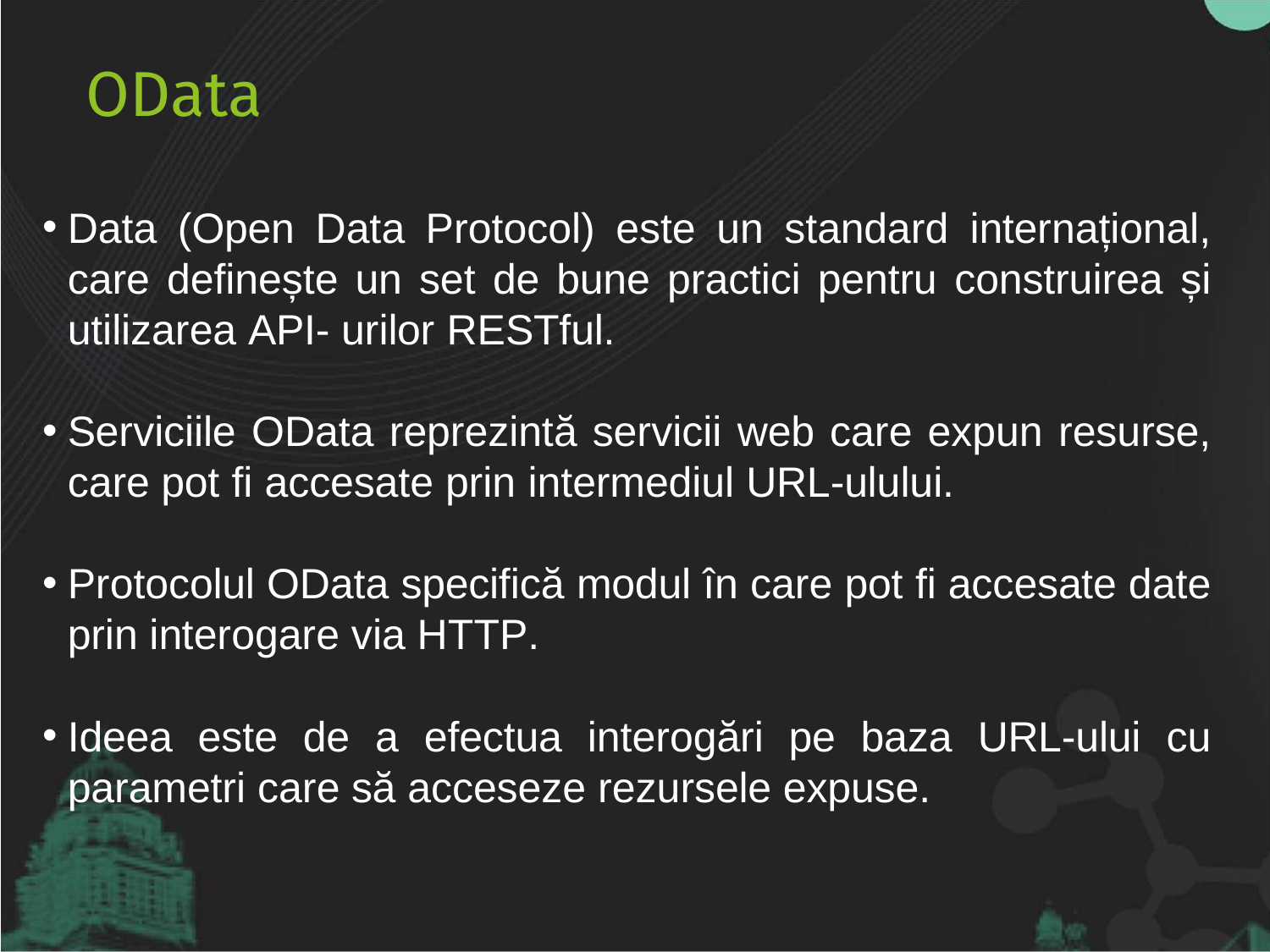

# OData
Data (Open Data Protocol) este un standard internațional, care definește un set de bune practici pentru construirea și utilizarea API- urilor RESTful.

Serviciile OData reprezintă servicii web care expun resurse, care pot fi accesate prin intermediul URL-ulului.

Protocolul OData specifică modul în care pot fi accesate date prin interogare via HTTP.

Ideea este de a efectua interogări pe baza URL-ului cu parametri care să acceseze rezursele expuse.